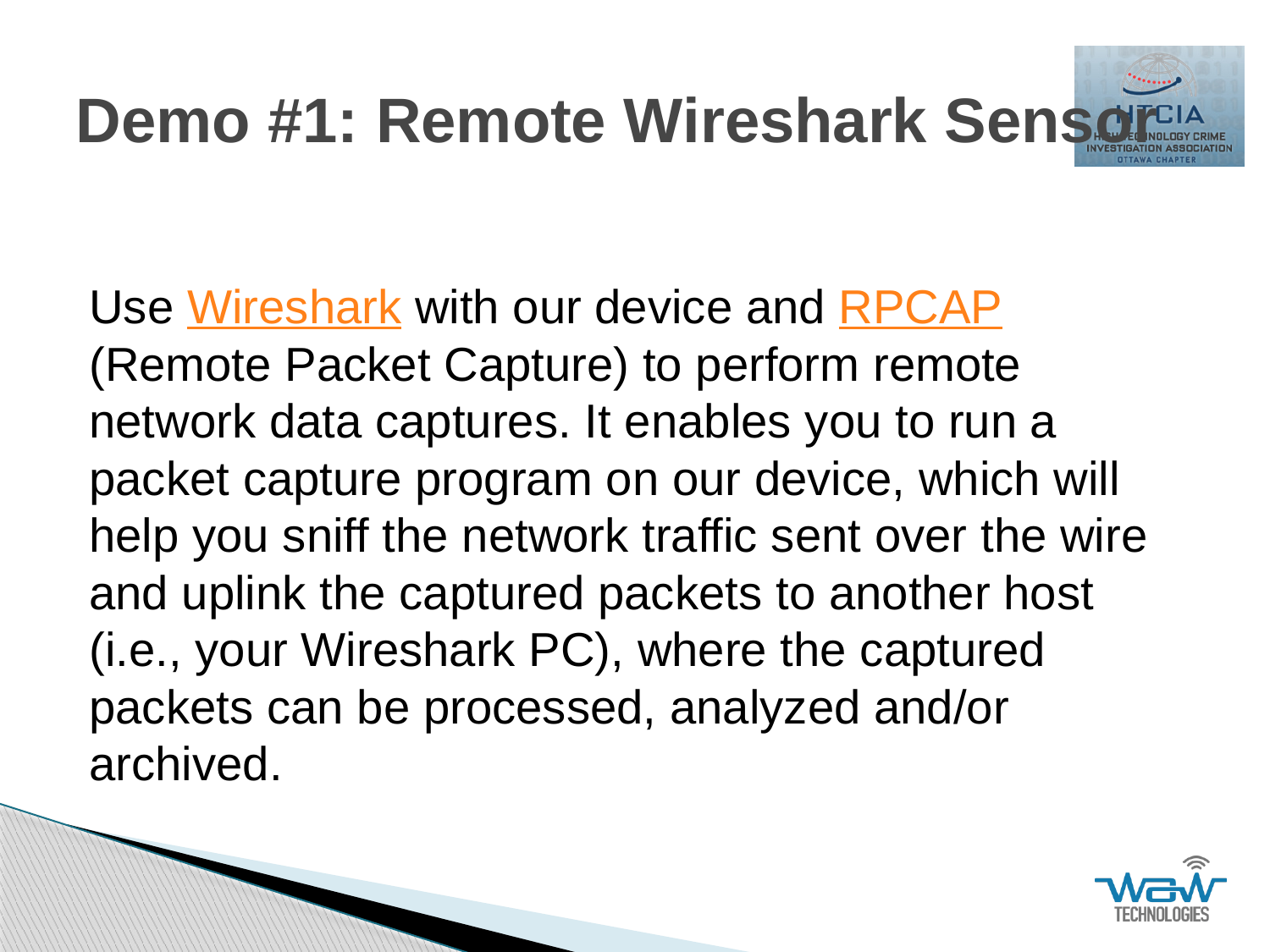

# Demo #1: Remote Wireshark Sensor

Use Wireshark with our device and RPCAP (Remote Packet Capture) to perform remote network data captures. It enables you to run a packet capture program on our device, which will help you sniff the network traffic sent over the wire and uplink the captured packets to another host (i.e., your Wireshark PC), where the captured packets can be processed, analyzed and/or archived.